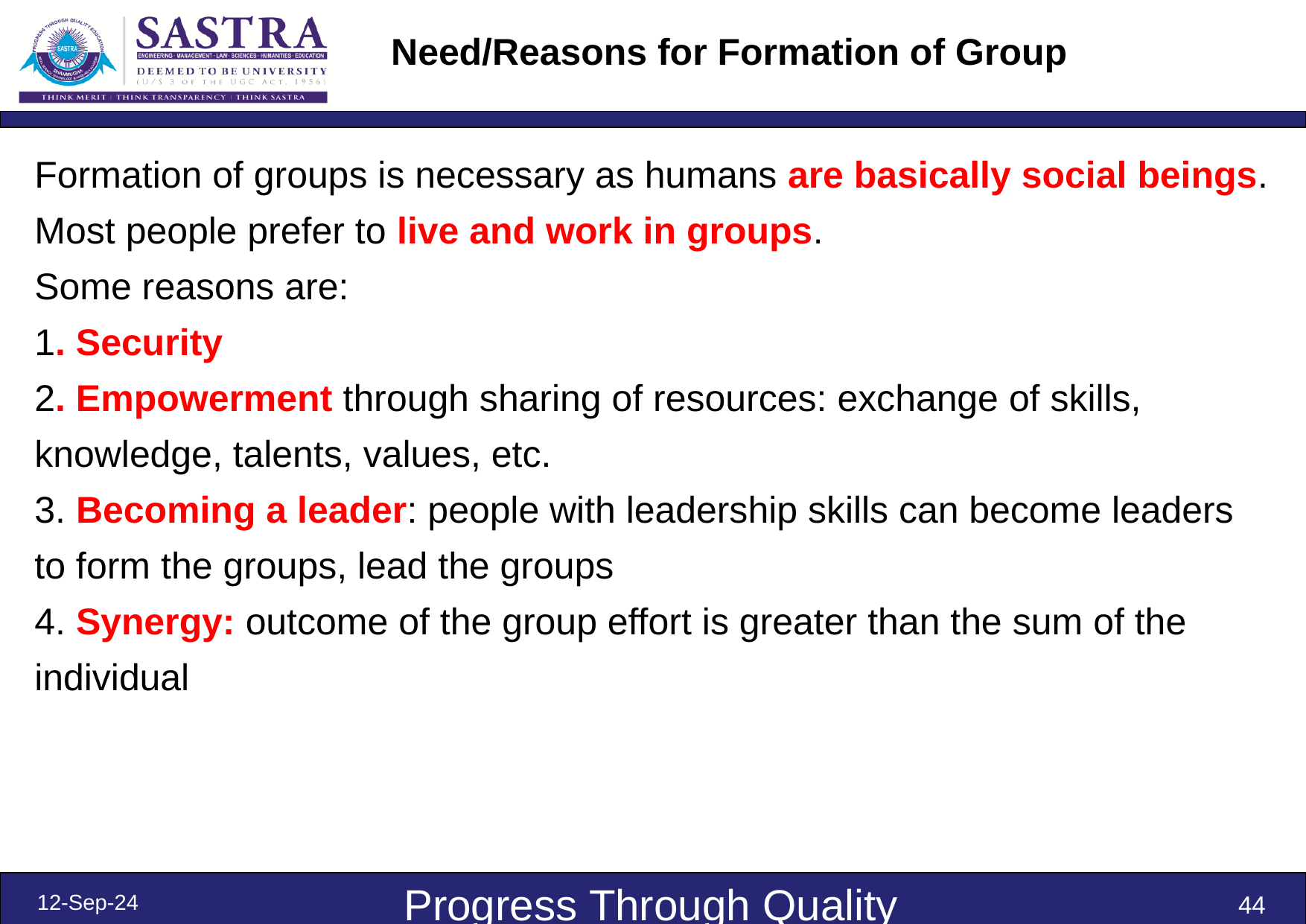

# Need/Reasons for Formation of Group
Formation of groups is necessary as humans are basically social beings. Most people prefer to live and work in groups.
Some reasons are:
1. Security
2. Empowerment through sharing of resources: exchange of skills, knowledge, talents, values, etc.
3. Becoming a leader: people with leadership skills can become leaders to form the groups, lead the groups
4. Synergy: outcome of the group effort is greater than the sum of the individual
12-Sep-24
44